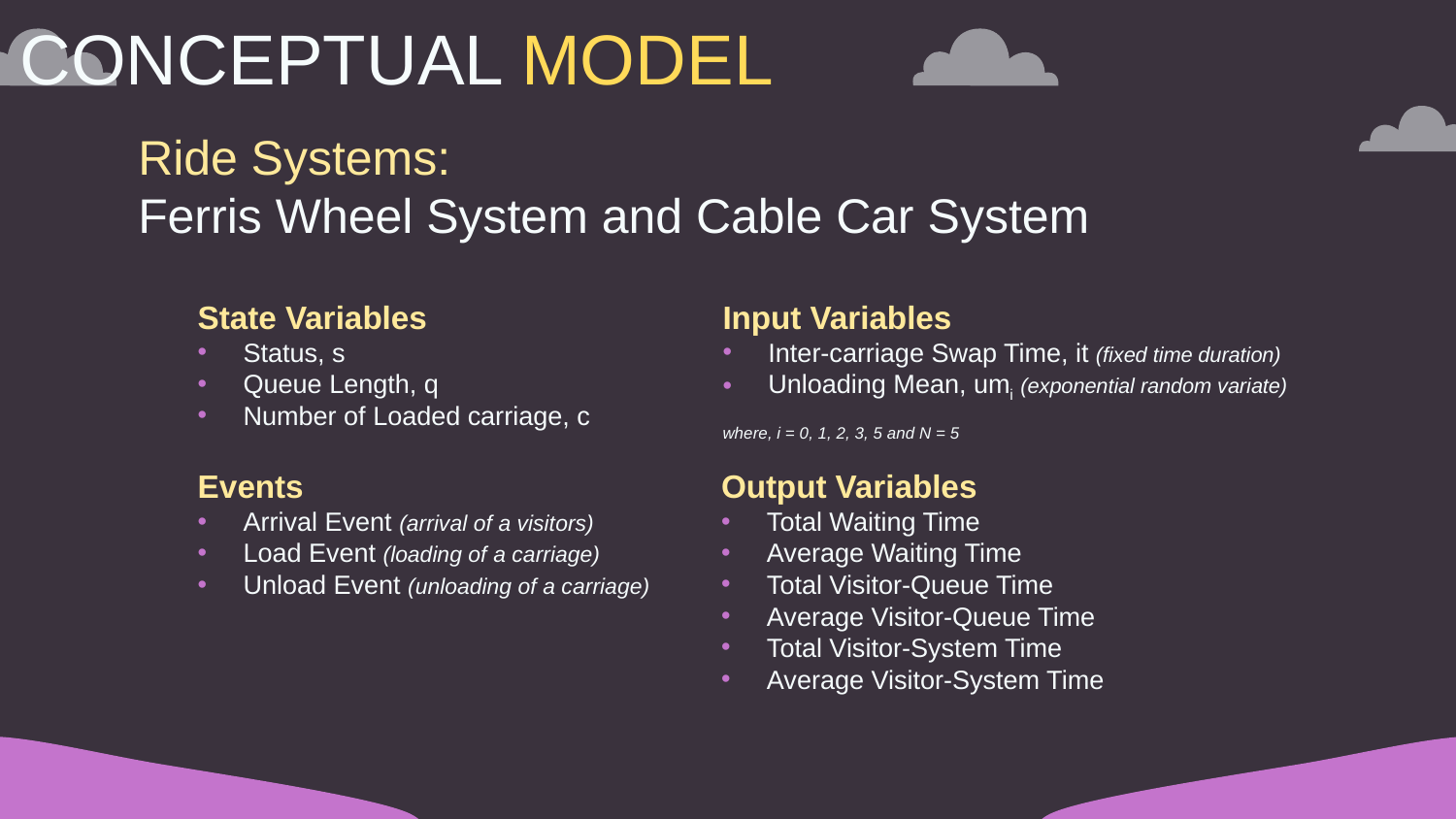

# CONCEPTUAL MODEL
Ride Systems:
Ferris Wheel System and Cable Car System
State Variables
Status, s
Queue Length, q
Number of Loaded carriage, c

Input Variables
Inter-carriage Swap Time, it (fixed time duration)
Unloading Mean, umi (exponential random variate)
where, i = 0, 1, 2, 3, 5 and N = 5

Events
Arrival Event (arrival of a visitors)
Load Event (loading of a carriage)
Unload Event (unloading of a carriage)

Output Variables
Total Waiting Time
Average Waiting Time
Total Visitor-Queue Time
Average Visitor-Queue Time
Total Visitor-System Time
Average Visitor-System Time